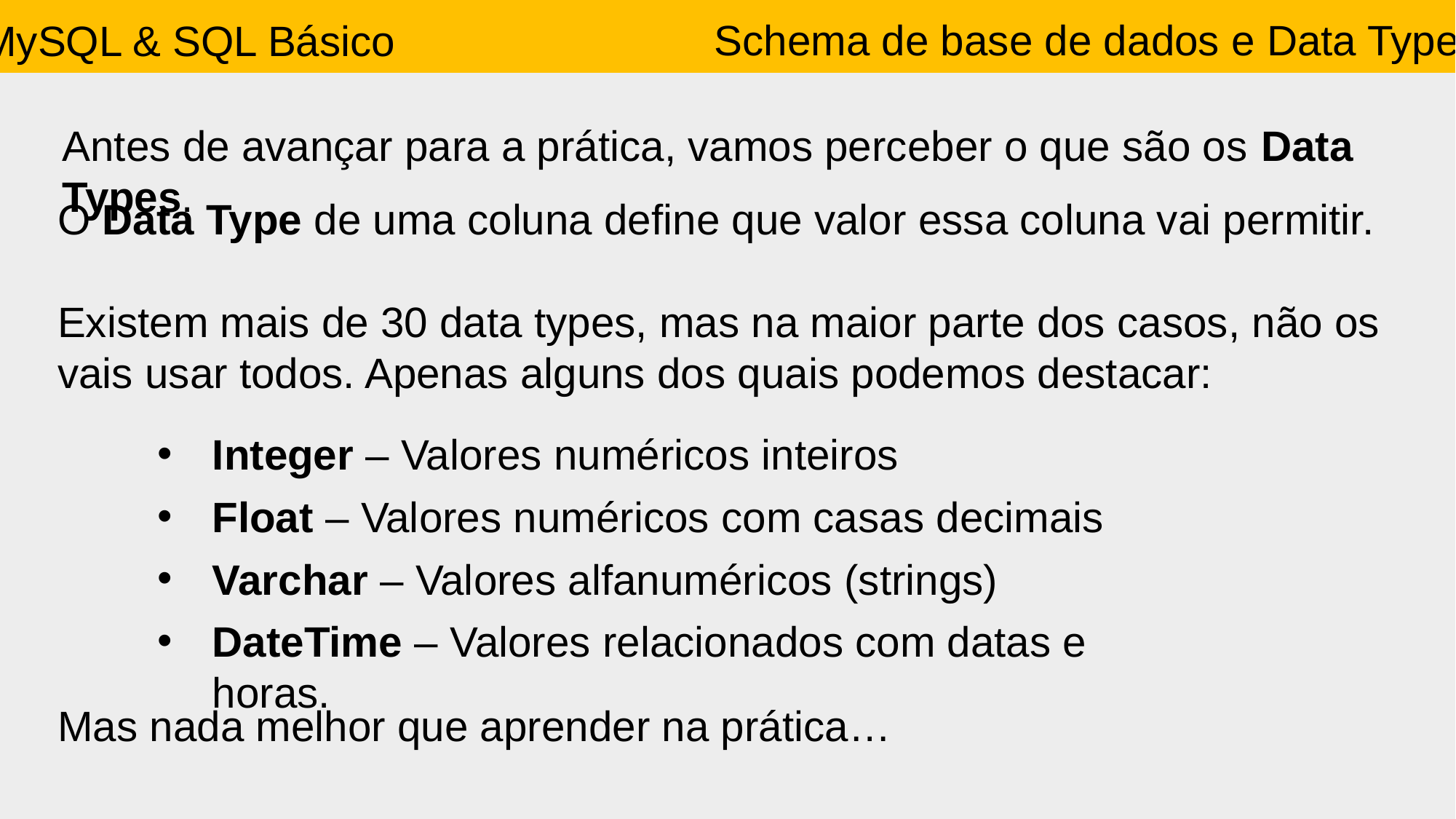

Schema de base de dados e Data Types
MySQL & SQL Básico
Antes de avançar para a prática, vamos perceber o que são os Data Types.
O Data Type de uma coluna define que valor essa coluna vai permitir.
Existem mais de 30 data types, mas na maior parte dos casos, não os vais usar todos. Apenas alguns dos quais podemos destacar:
Integer – Valores numéricos inteiros
Float – Valores numéricos com casas decimais
Varchar – Valores alfanuméricos (strings)
DateTime – Valores relacionados com datas e horas.
Mas nada melhor que aprender na prática…